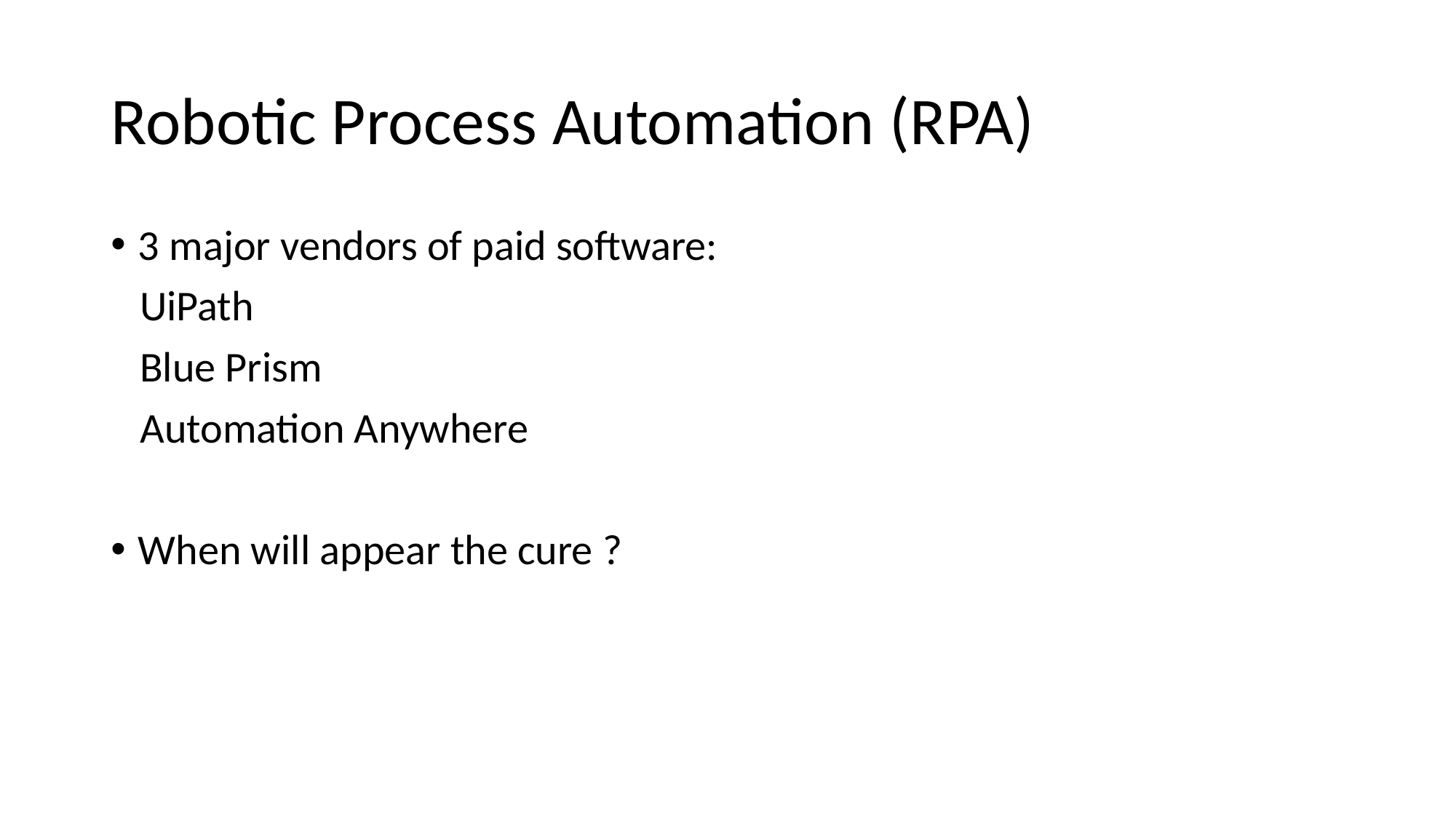

# Robotic Process Automation (RPA)
3 major vendors of paid software:
   UiPath
   Blue Prism
   Automation Anywhere

When will appear the cure ?